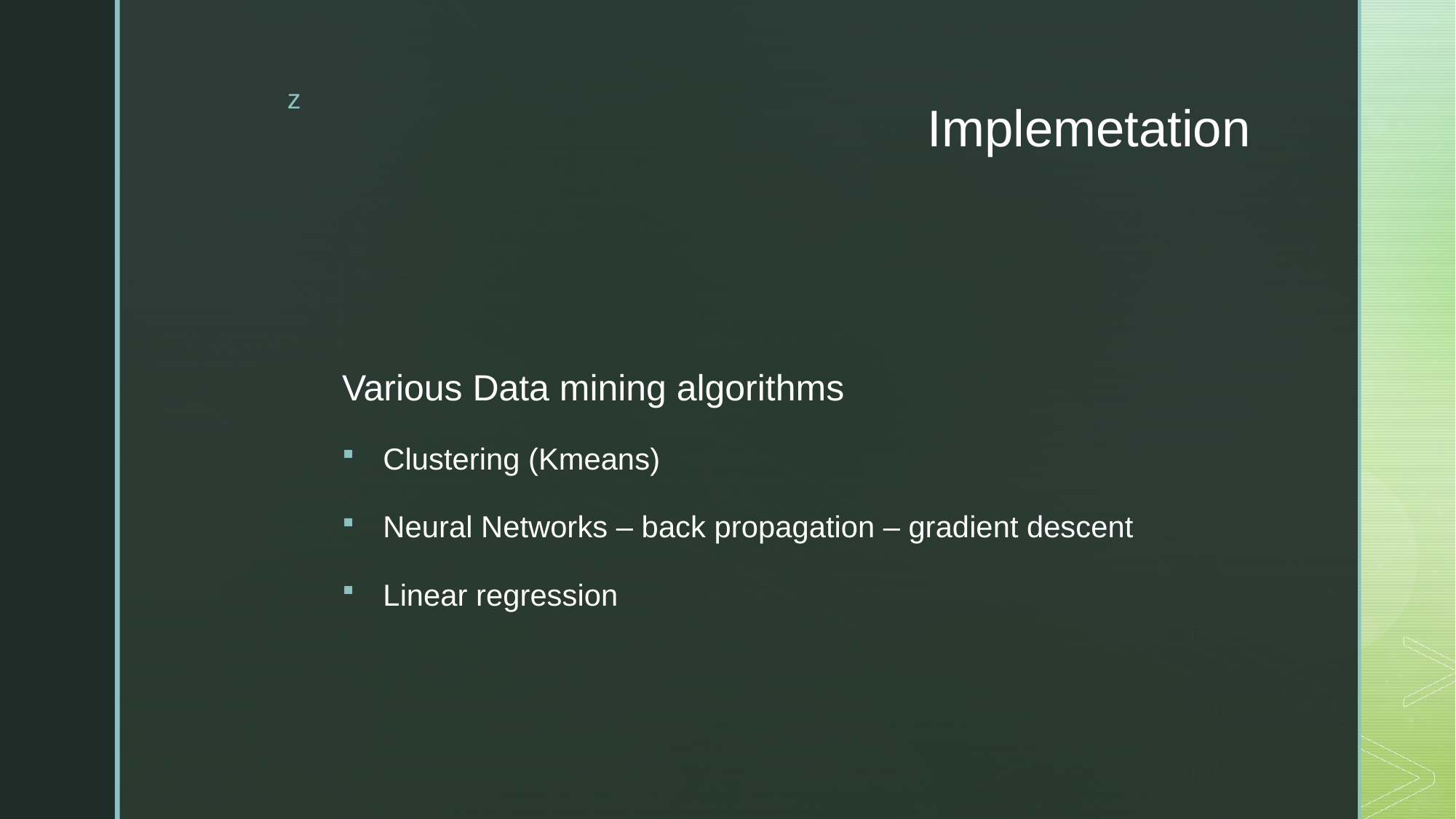

# Implemetation
Various Data mining algorithms
Clustering (Kmeans)
Neural Networks – back propagation – gradient descent
Linear regression